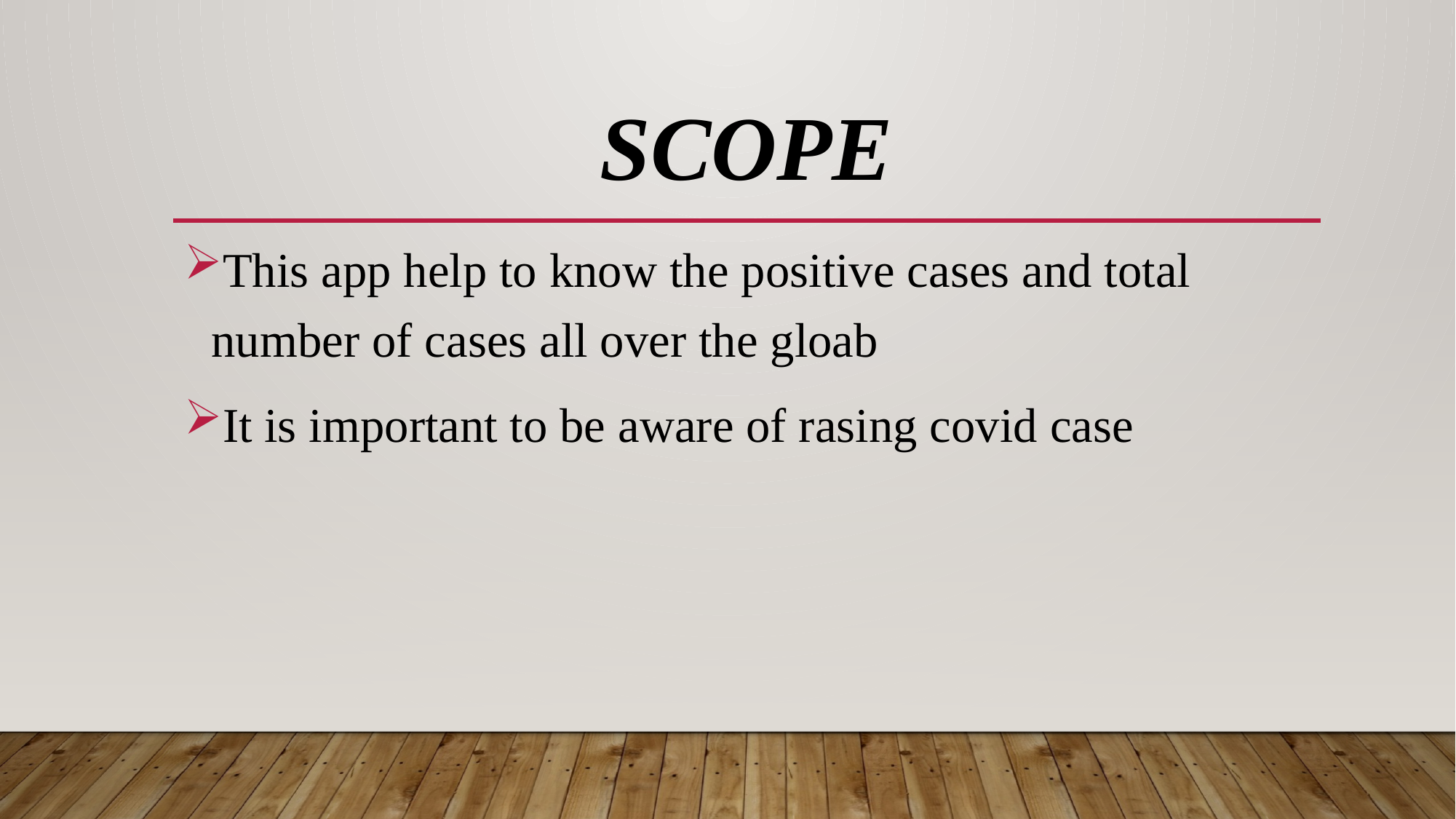

# scope
This app help to know the positive cases and total number of cases all over the gloab
It is important to be aware of rasing covid case